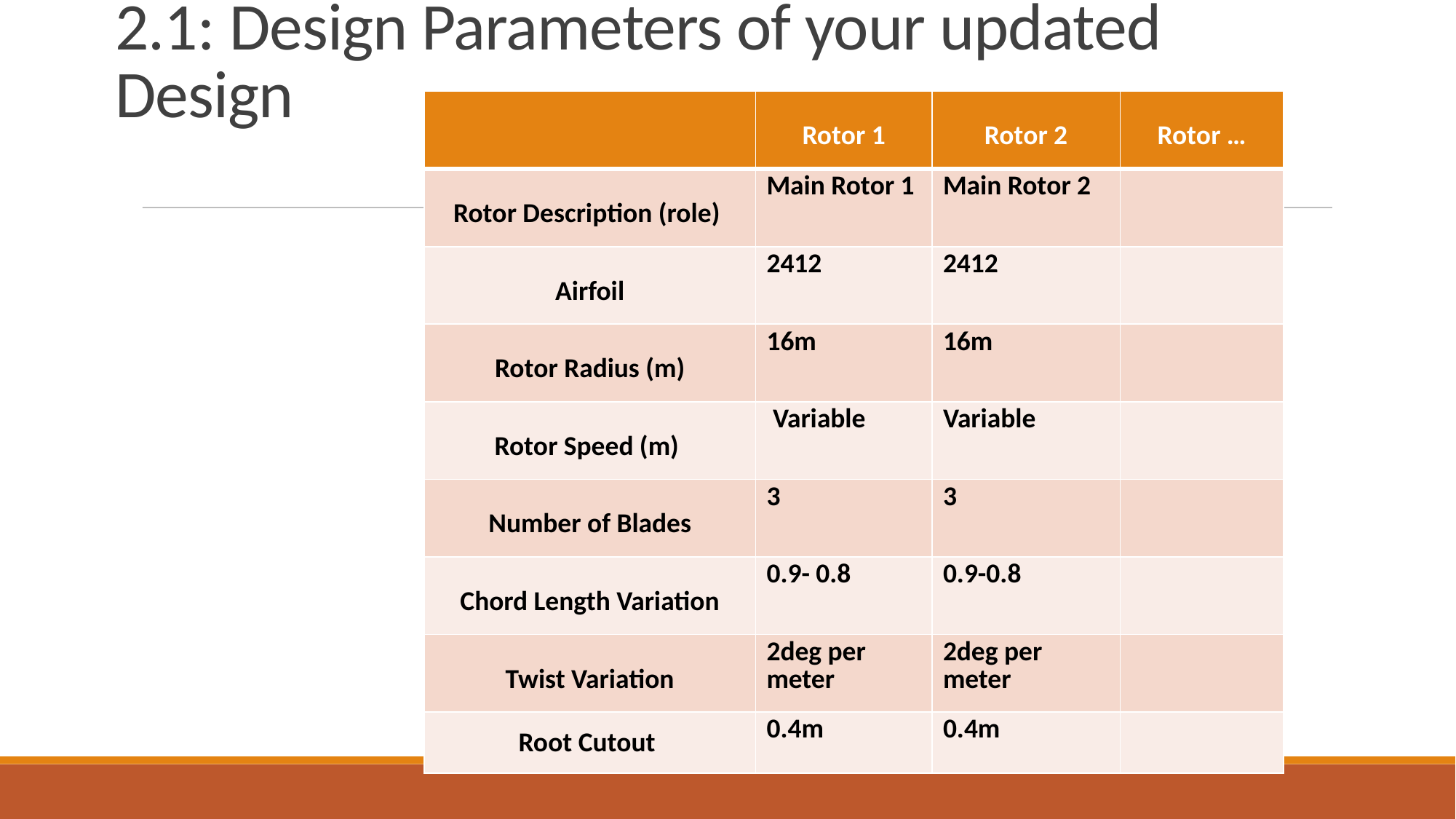

# 2.1: Design Parameters of your updated Design
|  | Rotor 1 | Rotor 2 | Rotor … |
| --- | --- | --- | --- |
| Rotor Description (role) | Main Rotor 1 | Main Rotor 2 |  |
| Airfoil | 2412 | 2412 |  |
| Rotor Radius (m) | 16m | 16m |  |
| Rotor Speed (m) | Variable | Variable |  |
| Number of Blades | 3 | 3 |  |
| Chord Length Variation | 0.9- 0.8 | 0.9-0.8 |  |
| Twist Variation | 2deg per meter | 2deg per meter |  |
| Root Cutout | 0.4m | 0.4m |  |